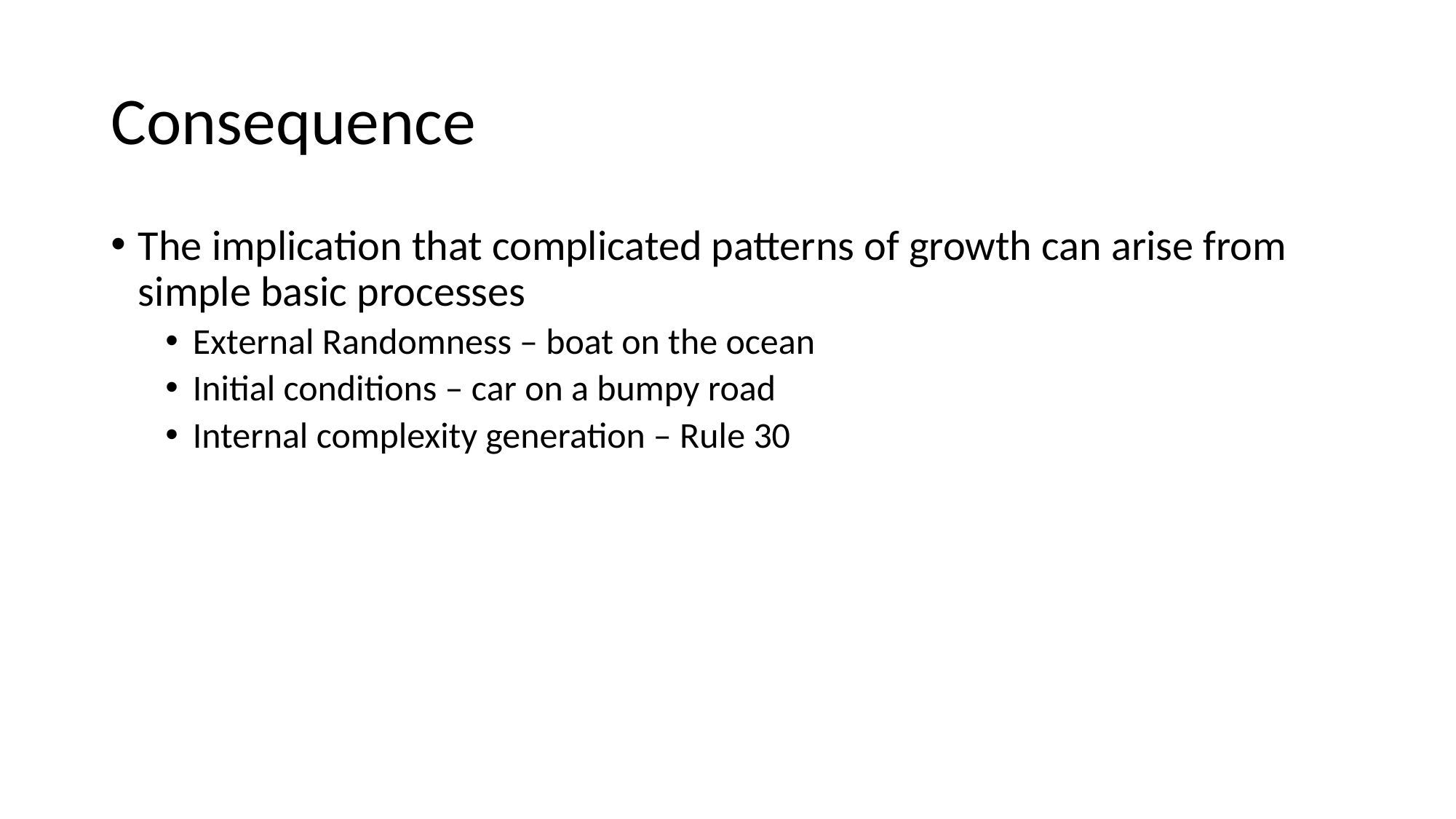

# Consequence
The implication that complicated patterns of growth can arise from simple basic processes
External Randomness – boat on the ocean
Initial conditions – car on a bumpy road
Internal complexity generation – Rule 30